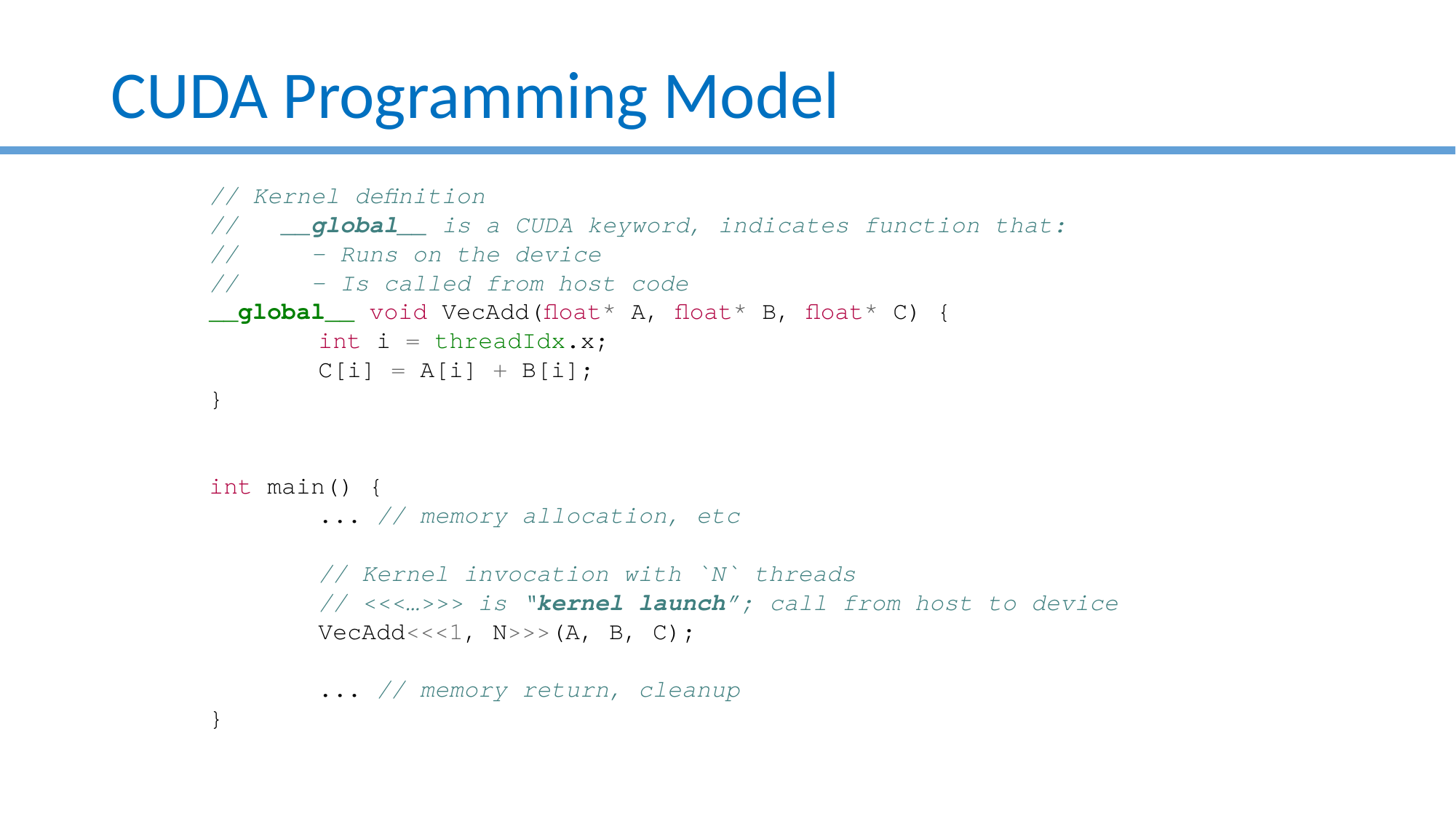

# CUDA Programming Model
// Kernel definition
//   __global__ is a CUDA keyword, indicates function that:
//     - Runs on the device
//     - Is called from host code
__global__ void VecAdd(float* A, float* B, float* C) {
	int i = threadIdx.x;
	C[i] = A[i] + B[i];
}

int main() {
	... // memory allocation, etc

	// Kernel invocation with `N` threads
	// <<<…>>> is “kernel launch”; call from host to device
	VecAdd<<<1, N>>>(A, B, C);
	... // memory return, cleanup
}